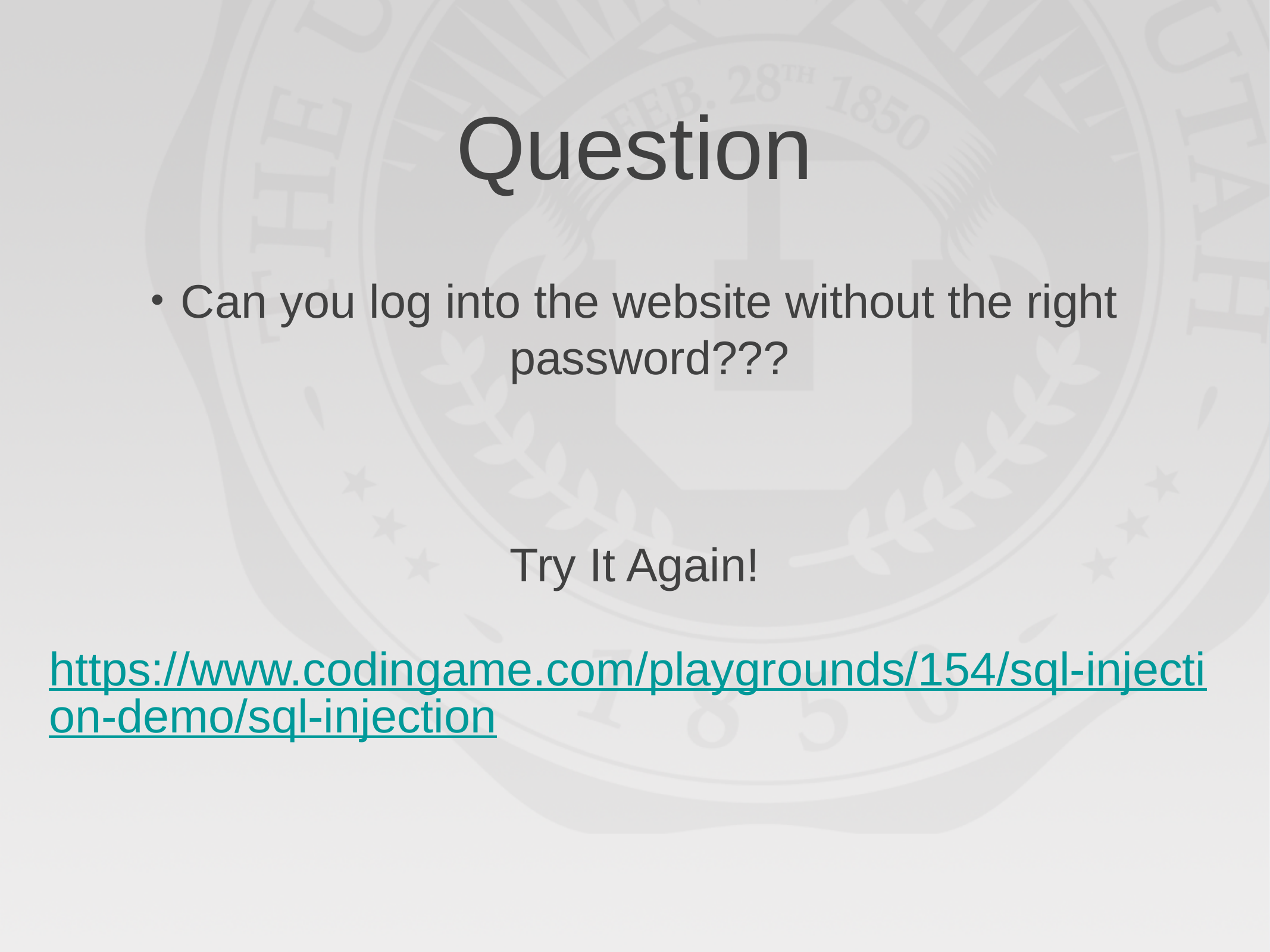

# Question
Can you log into the website without the right password???

Try It Again!
https://www.codingame.com/playgrounds/154/sql-injection-demo/sql-injection